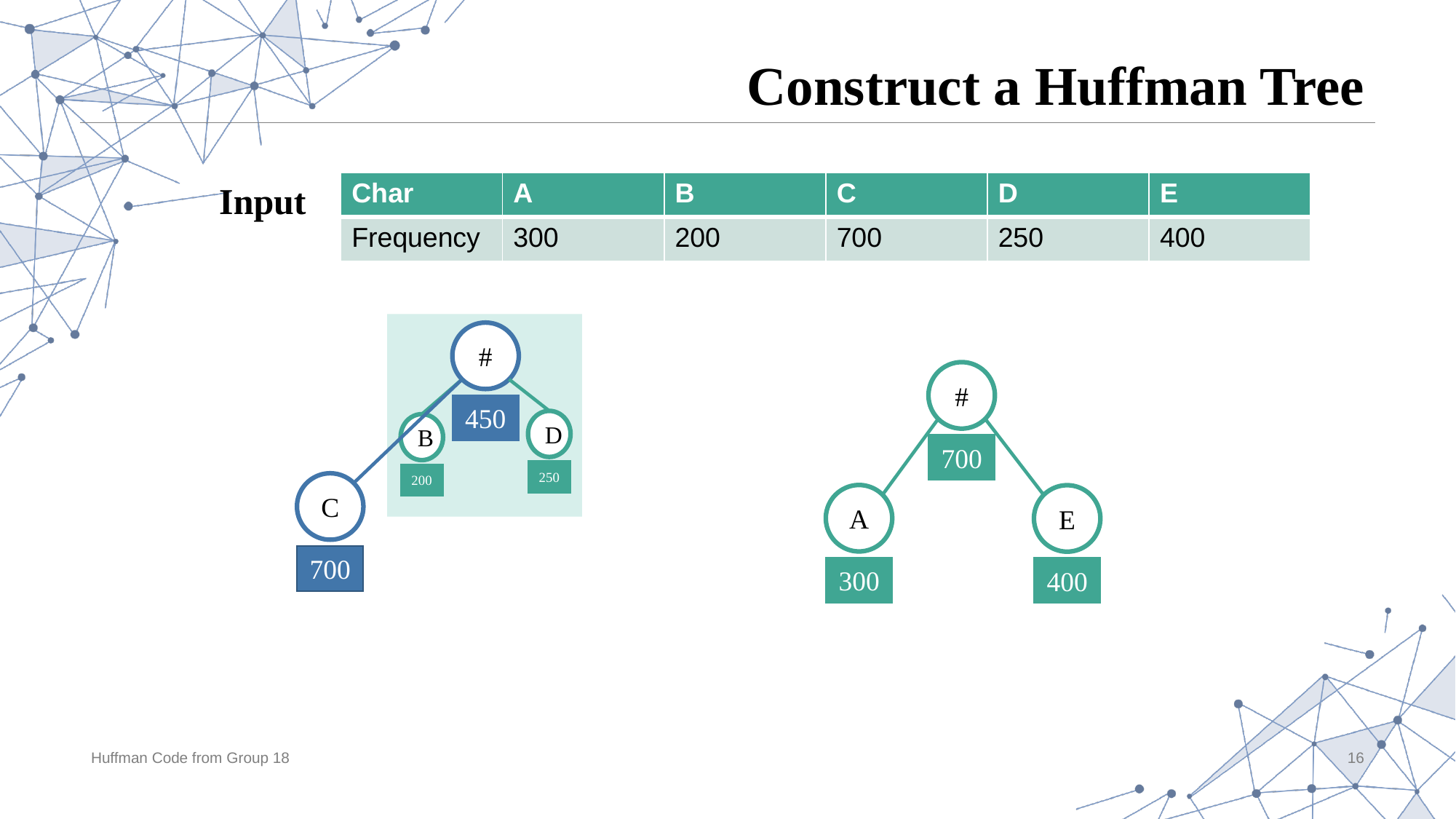

# Construct a Huffman Tree
Input
| Char | A | B | C | D | E |
| --- | --- | --- | --- | --- | --- |
| Frequency | 300 | 200 | 700 | 250 | 400 |

#
450
D
250
B
200
#
700
C
700
A
300
E
400
Huffman Code from Group 18
16